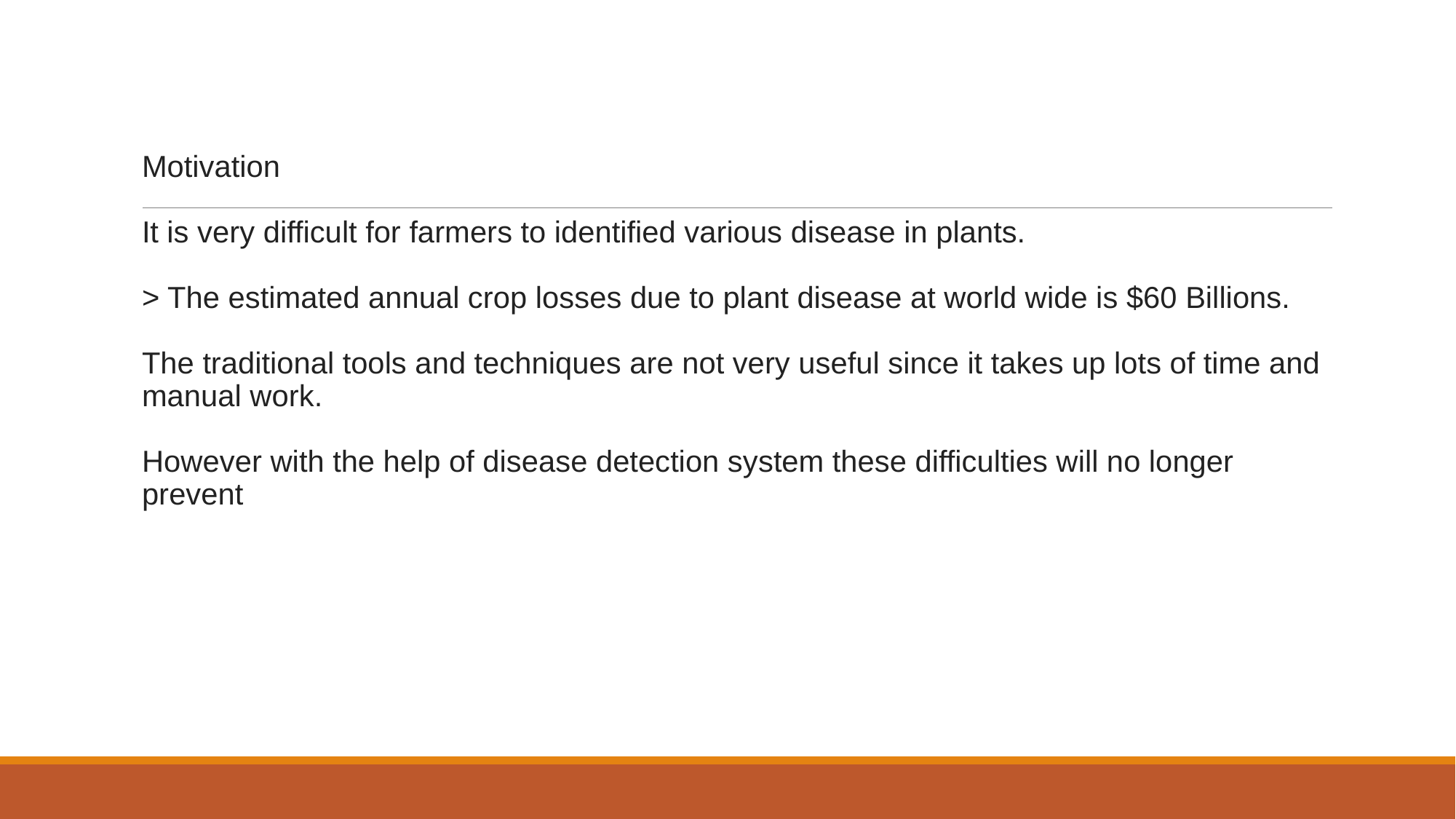

Motivation
It is very difficult for farmers to identified various disease in plants.
> The estimated annual crop losses due to plant disease at world wide is $60 Billions.
The traditional tools and techniques are not very useful since it takes up lots of time and manual work.
However with the help of disease detection system these difficulties will no longer prevent